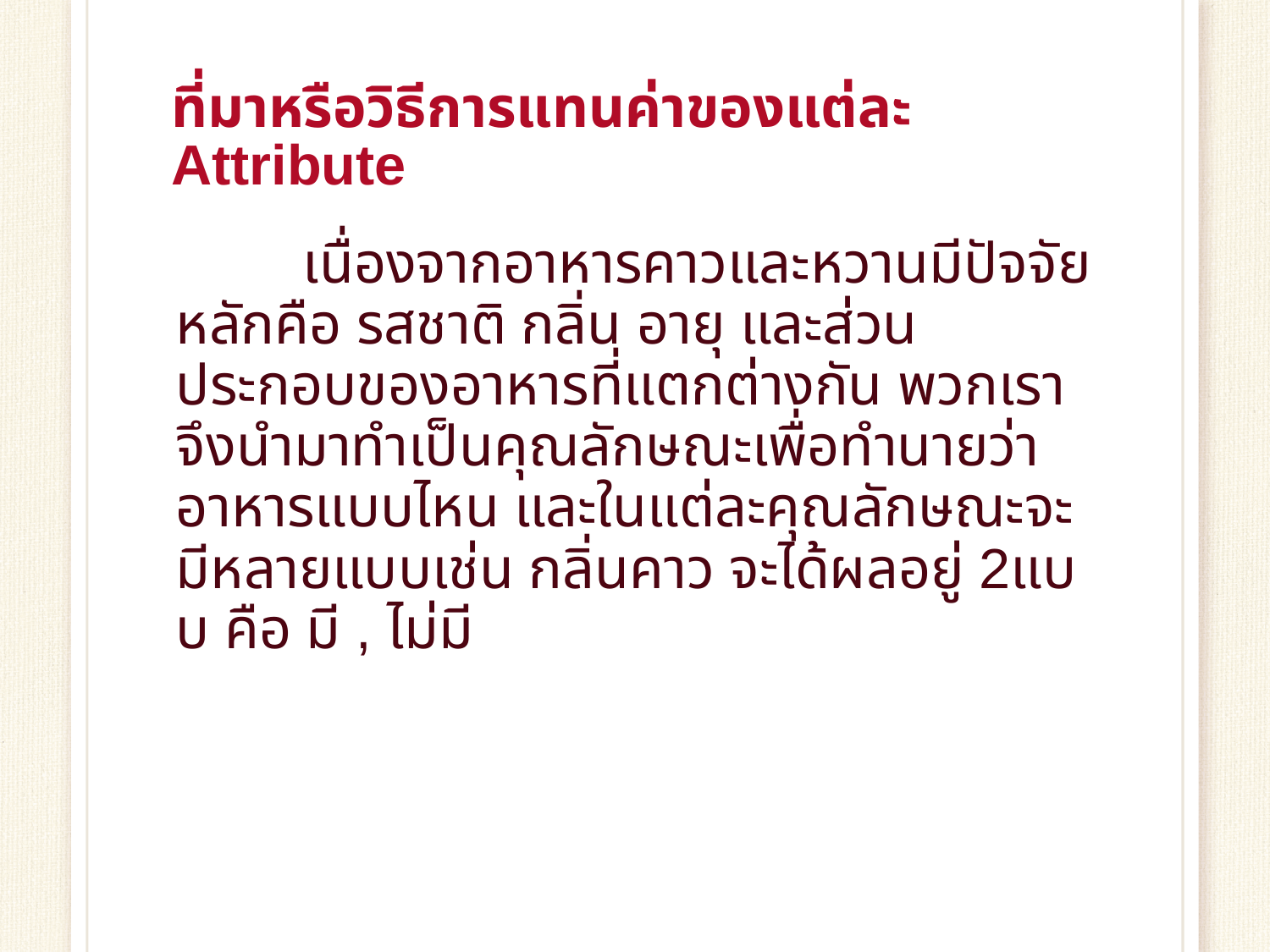

# ที่มาหรือวิธีการแทนค่าของแต่ละ Attribute
	เนื่องจากอาหารคาวและหวานมีปัจจัยหลักคือ รสชาติ กลิ่น อายุ และส่วนประกอบของอาหารที่แตกต่างกัน พวกเราจึงนำมาทำเป็นคุณลักษณะเพื่อทำนายว่าอาหารแบบไหน และในแต่ละคุณลักษณะจะมีหลายแบบเช่น กลิ่นคาว จะได้ผลอยู่ 2แบบ คือ มี , ไม่มี